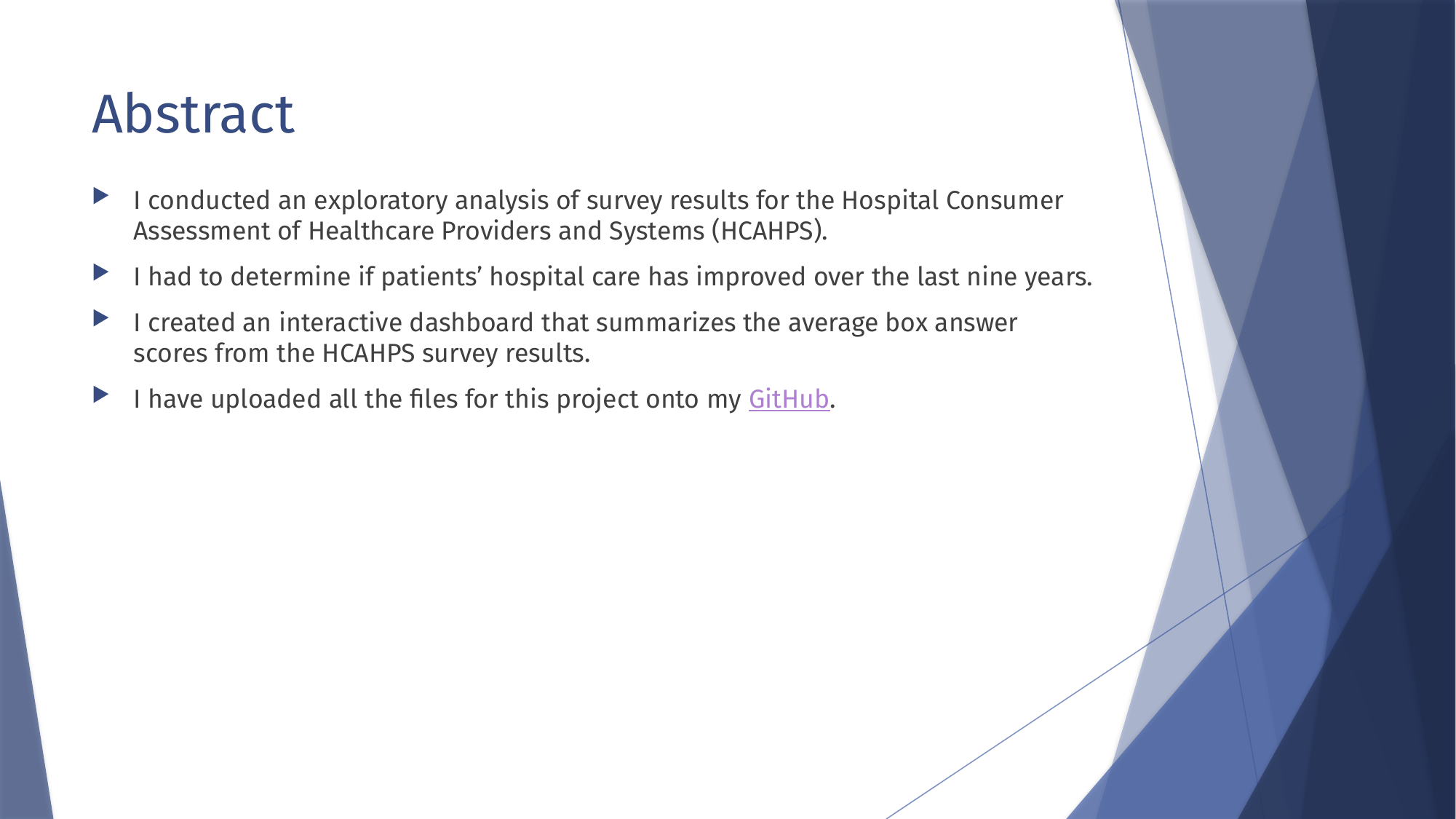

# Abstract
I conducted an exploratory analysis of survey results for the Hospital Consumer Assessment of Healthcare Providers and Systems (HCAHPS).
I had to determine if patients’ hospital care has improved over the last nine years.
I created an interactive dashboard that summarizes the average box answer scores from the HCAHPS survey results.
I have uploaded all the files for this project onto my GitHub.